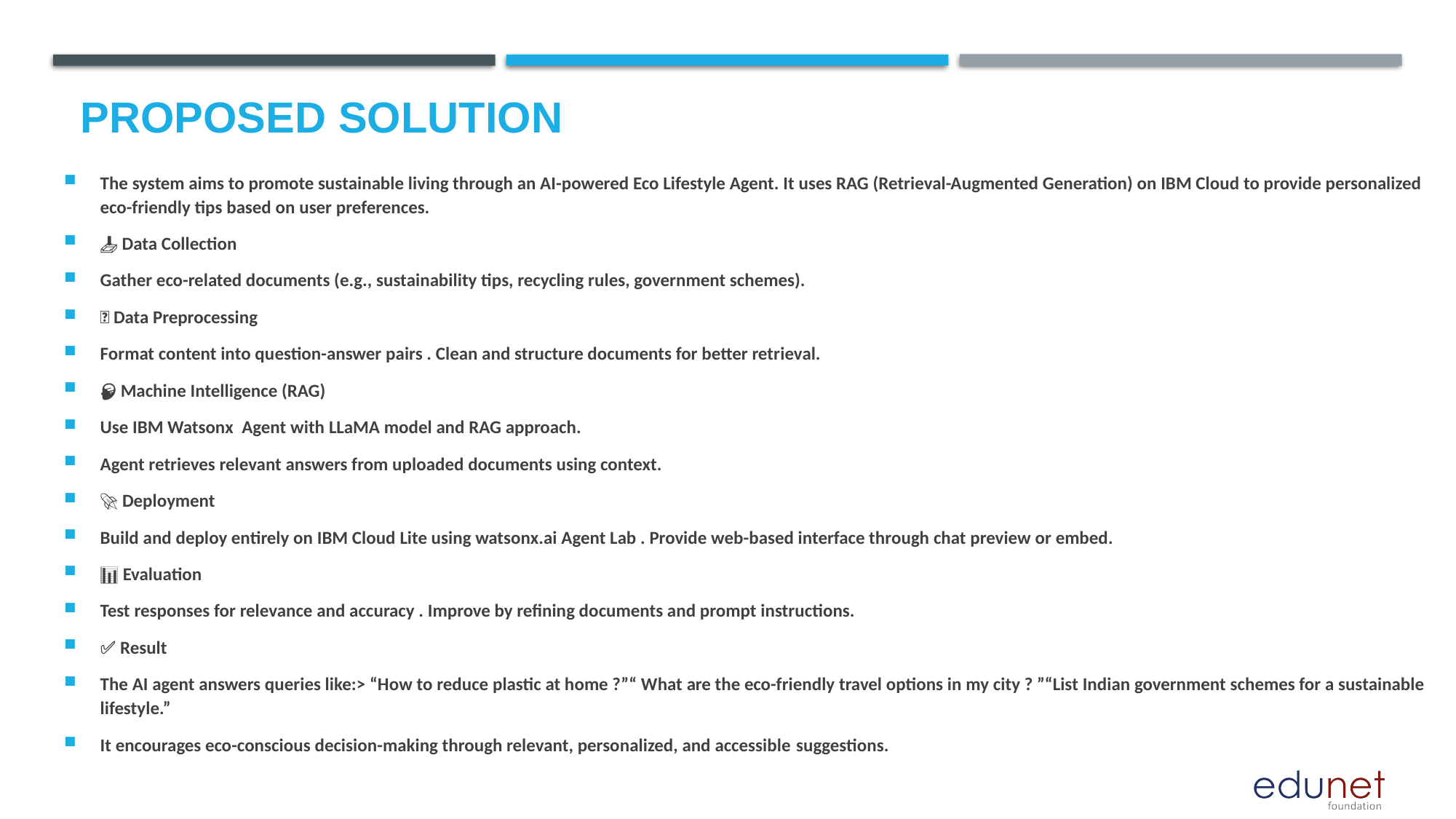

# Proposed Solution
The system aims to promote sustainable living through an AI-powered Eco Lifestyle Agent. It uses RAG (Retrieval-Augmented Generation) on IBM Cloud to provide personalized eco-friendly tips based on user preferences.
📥 Data Collection
Gather eco-related documents (e.g., sustainability tips, recycling rules, government schemes).
🧹 Data Preprocessing
Format content into question-answer pairs . Clean and structure documents for better retrieval.
🧠 Machine Intelligence (RAG)
Use IBM Watsonx  Agent with LLaMA model and RAG approach.
Agent retrieves relevant answers from uploaded documents using context.
🚀 Deployment
Build and deploy entirely on IBM Cloud Lite using watsonx.ai Agent Lab . Provide web-based interface through chat preview or embed.
📊 Evaluation
Test responses for relevance and accuracy . Improve by refining documents and prompt instructions.
✅ Result
The AI agent answers queries like:> “How to reduce plastic at home ?”“ What are the eco-friendly travel options in my city ? ”“List Indian government schemes for a sustainable lifestyle.”
It encourages eco-conscious decision-making through relevant, personalized, and accessible suggestions.